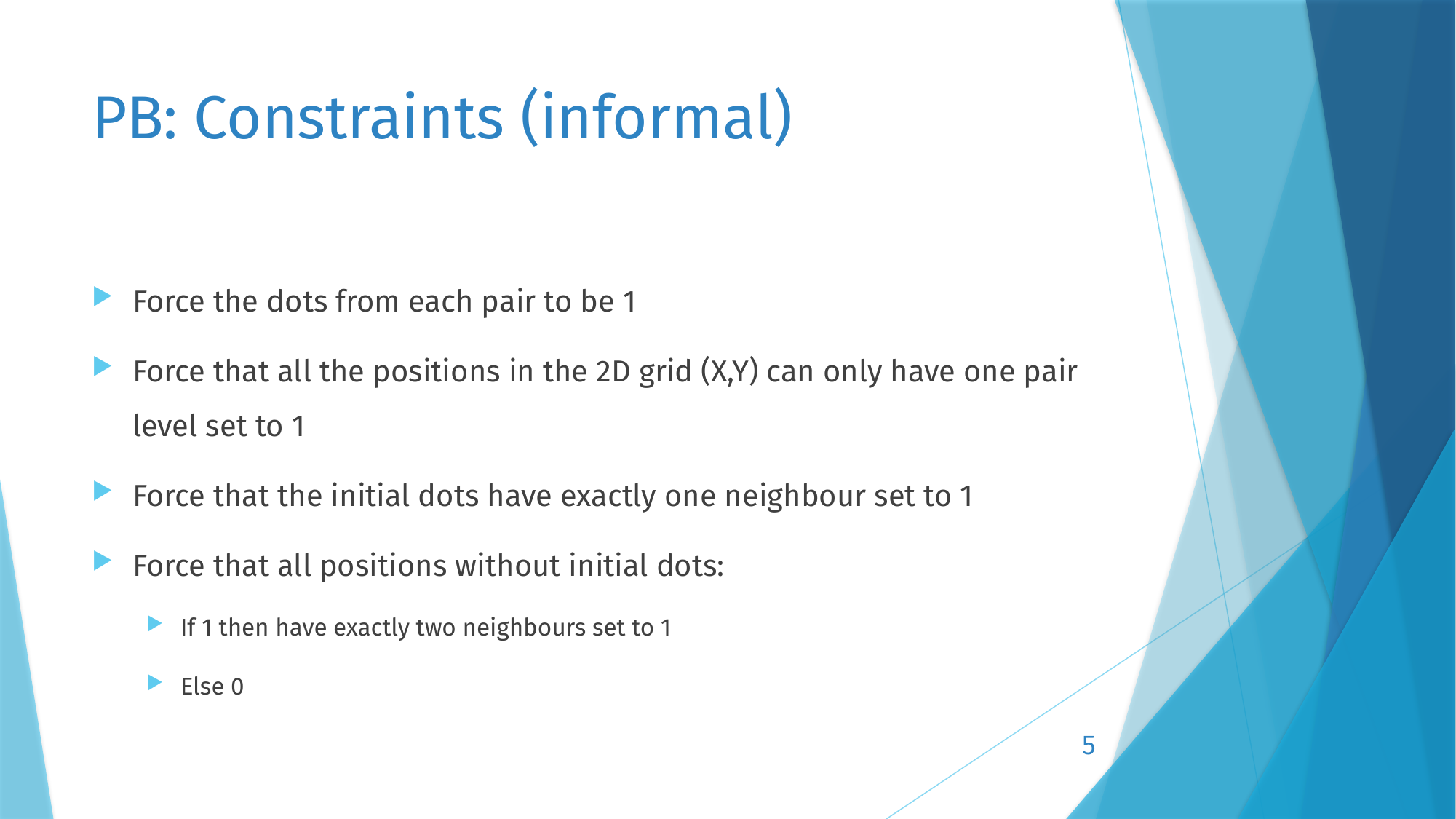

# PB: Constraints (informal)
Force the dots from each pair to be 1
Force that all the positions in the 2D grid (X,Y) can only have one pair level set to 1
Force that the initial dots have exactly one neighbour set to 1
Force that all positions without initial dots:
If 1 then have exactly two neighbours set to 1
Else 0
5